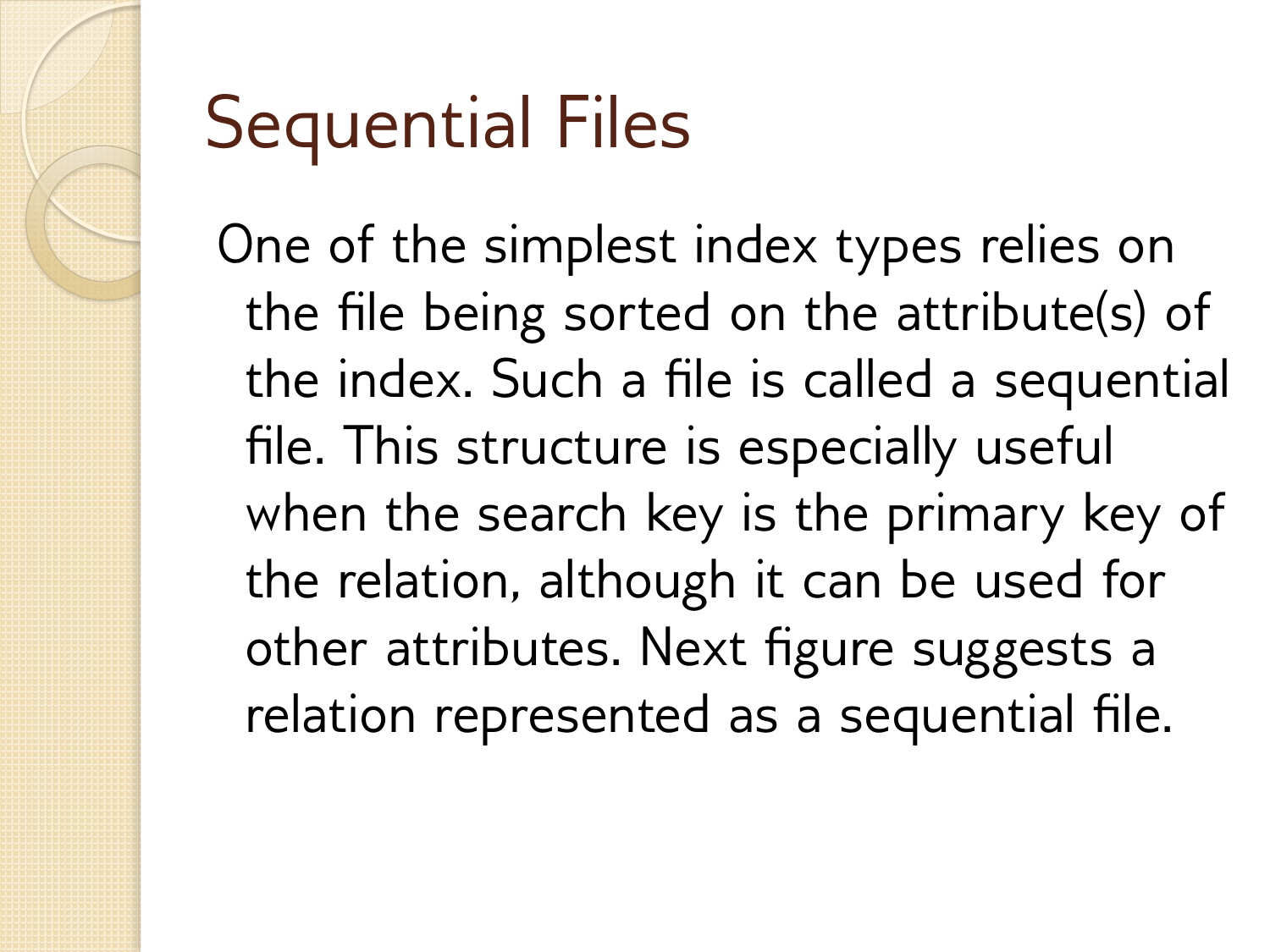

# Sequential Files
One of the simplest index types relies on the file being sorted on the attribute(s) of the index. Such a file is called a sequential file. This structure is especially useful when the search key is the primary key of the relation, although it can be used for other attributes. Next figure suggests a relation represented as a sequential file.